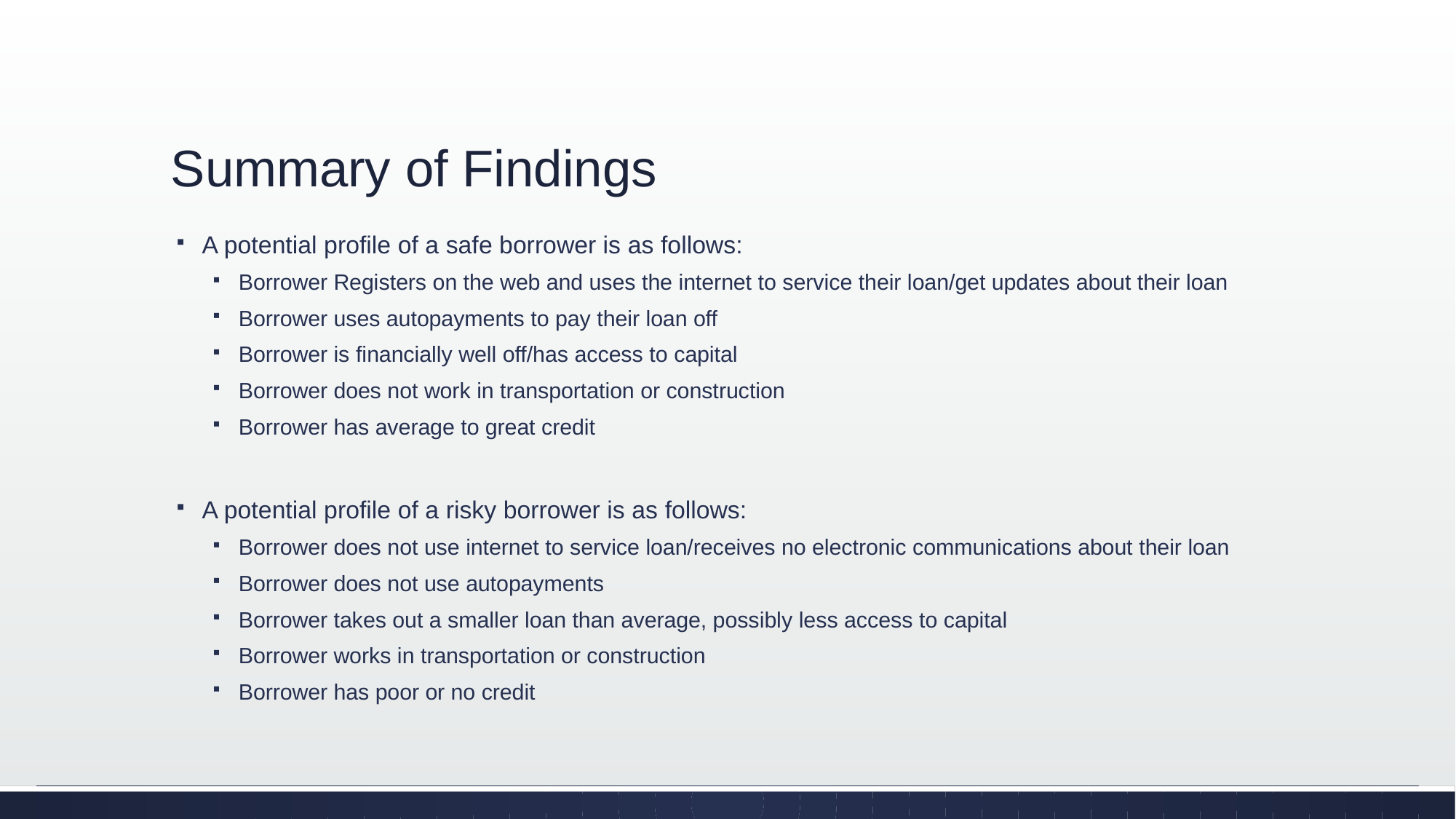

# Summary of Findings
A potential profile of a safe borrower is as follows:
Borrower Registers on the web and uses the internet to service their loan/get updates about their loan
Borrower uses autopayments to pay their loan off
Borrower is financially well off/has access to capital
Borrower does not work in transportation or construction
Borrower has average to great credit

A potential profile of a risky borrower is as follows:
Borrower does not use internet to service loan/receives no electronic communications about their loan
Borrower does not use autopayments
Borrower takes out a smaller loan than average, possibly less access to capital
Borrower works in transportation or construction
Borrower has poor or no credit